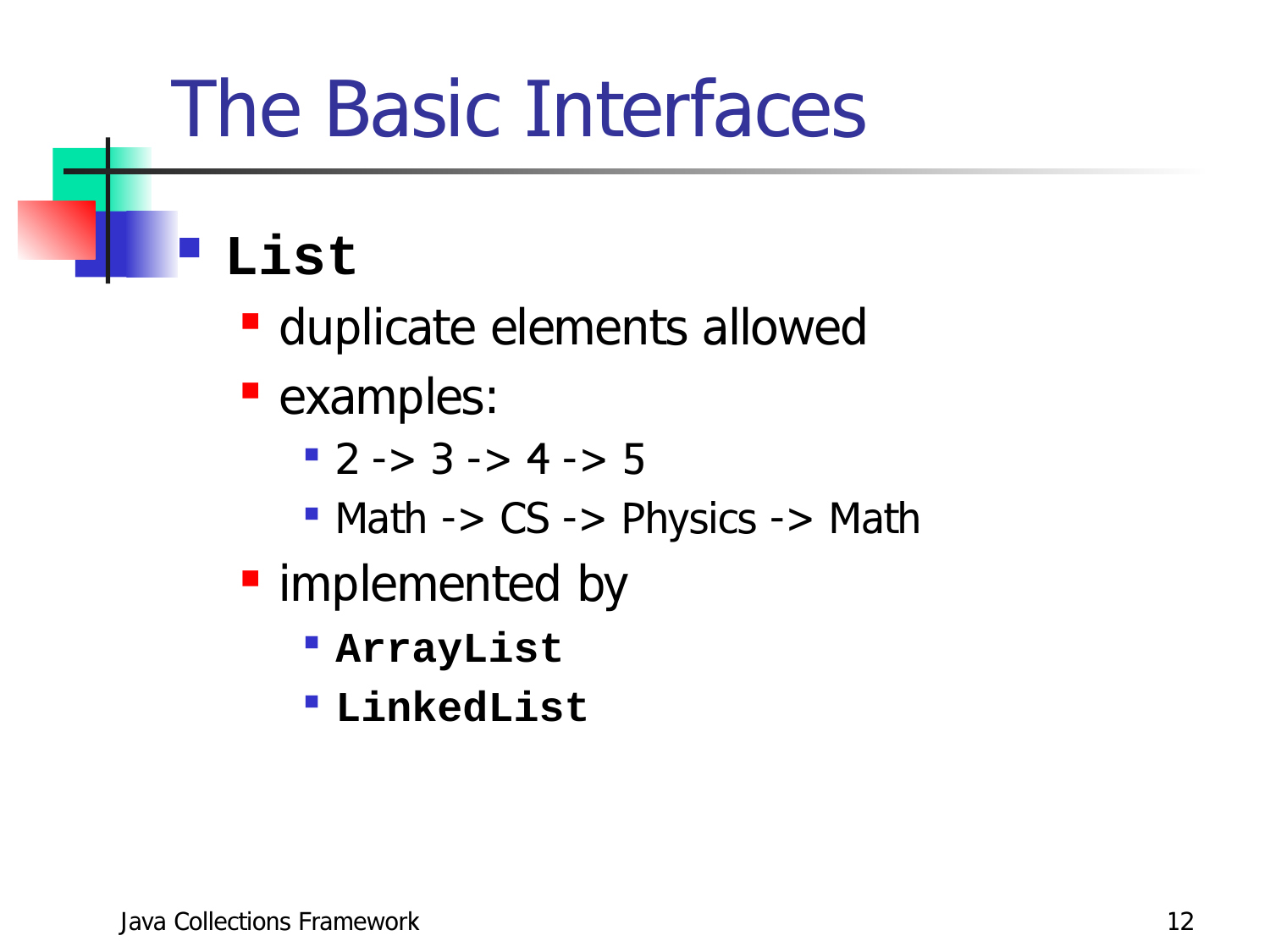

# The Basic Interfaces
List
duplicate elements allowed
examples:
2 -> 3 -> 4 -> 5
Math -> CS -> Physics -> Math
implemented by
ArrayList
LinkedList

Java Collections Framework
12